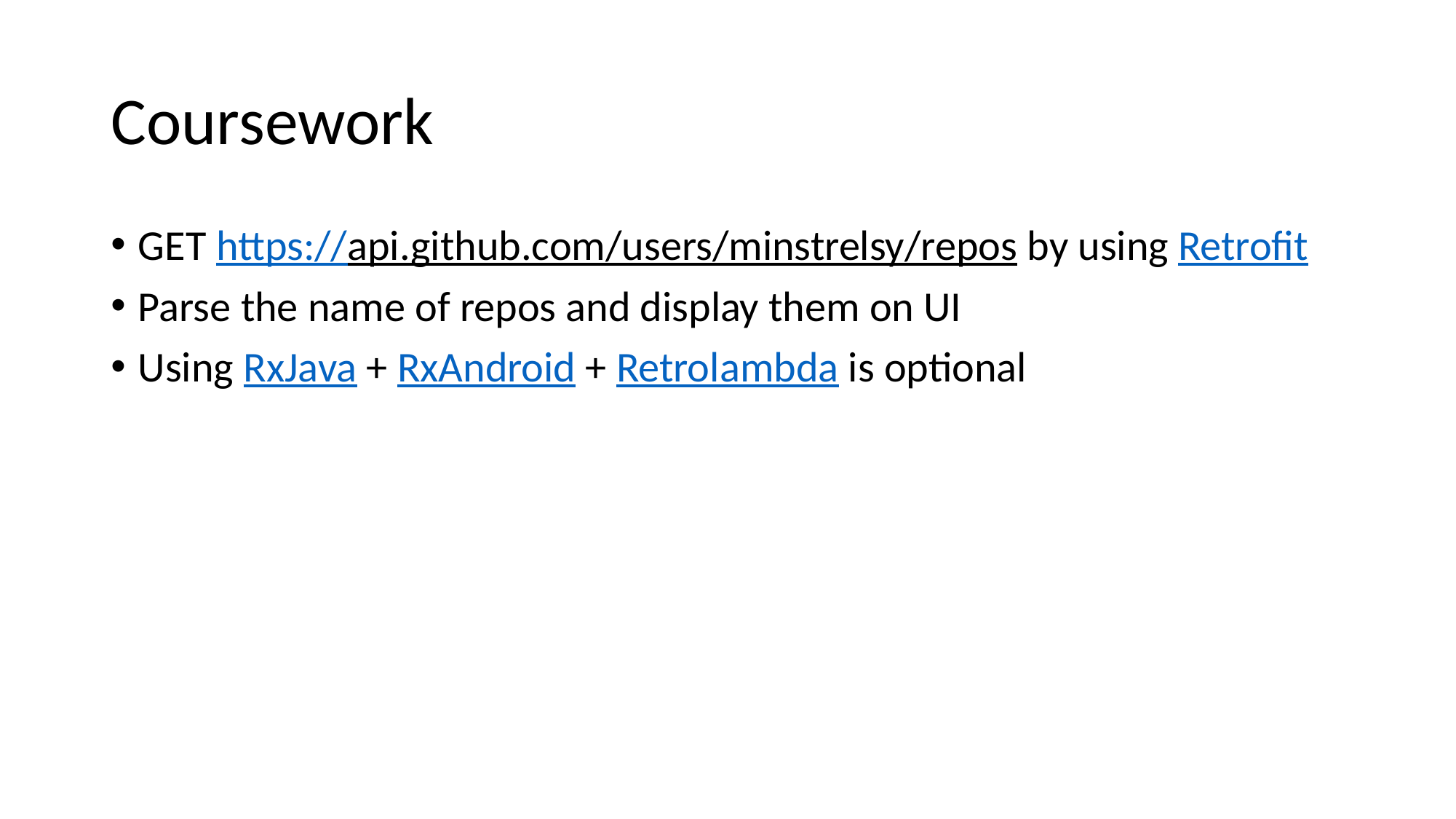

# Coursework
GET https://api.github.com/users/minstrelsy/repos by using Retrofit
Parse the name of repos and display them on UI
Using RxJava + RxAndroid + Retrolambda is optional